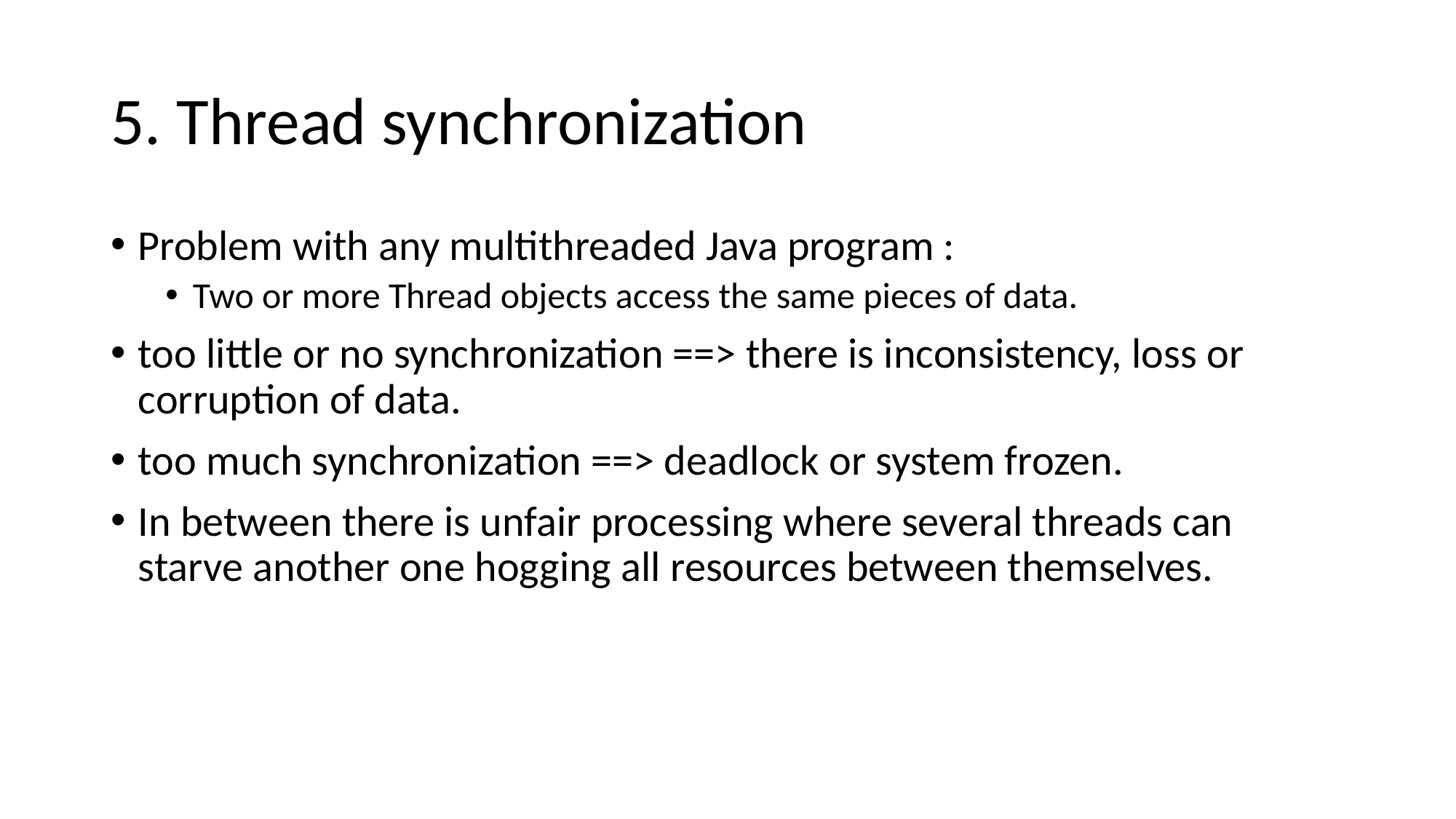

# 5. Thread synchronization
Problem with any multithreaded Java program :
Two or more Thread objects access the same pieces of data.
too little or no synchronization ==> there is inconsistency, loss or corruption of data.
too much synchronization ==> deadlock or system frozen.
In between there is unfair processing where several threads can starve another one hogging all resources between themselves.